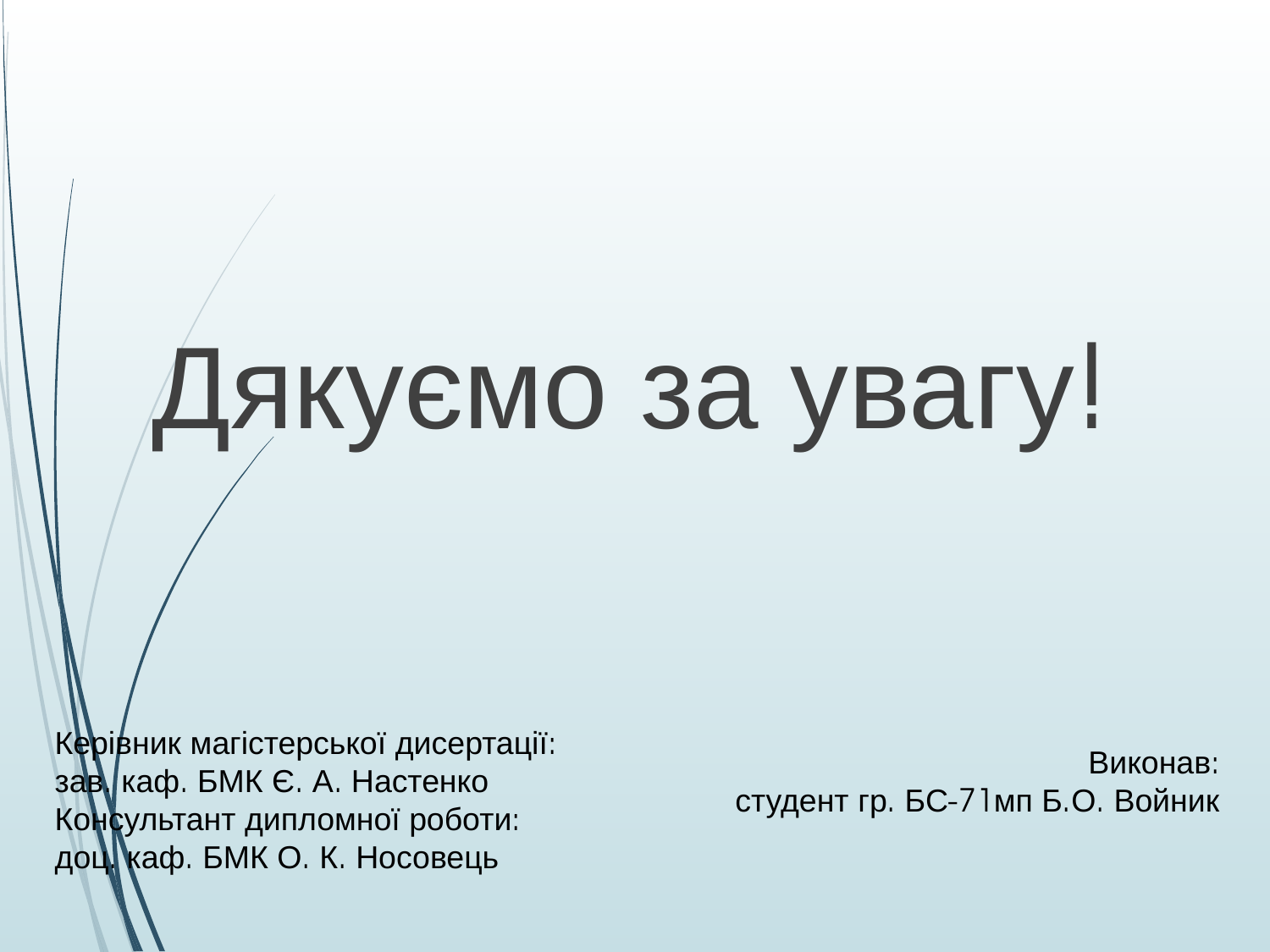

18
Дякуємо за увагу!
Керівник магістерської дисертації:
зав. каф. БМК Є. А. Настенко
Консультант дипломної роботи:
доц. каф. БМК О. К. Носовець
Виконав:
студент гр. БС-71мп Б.О. Войник